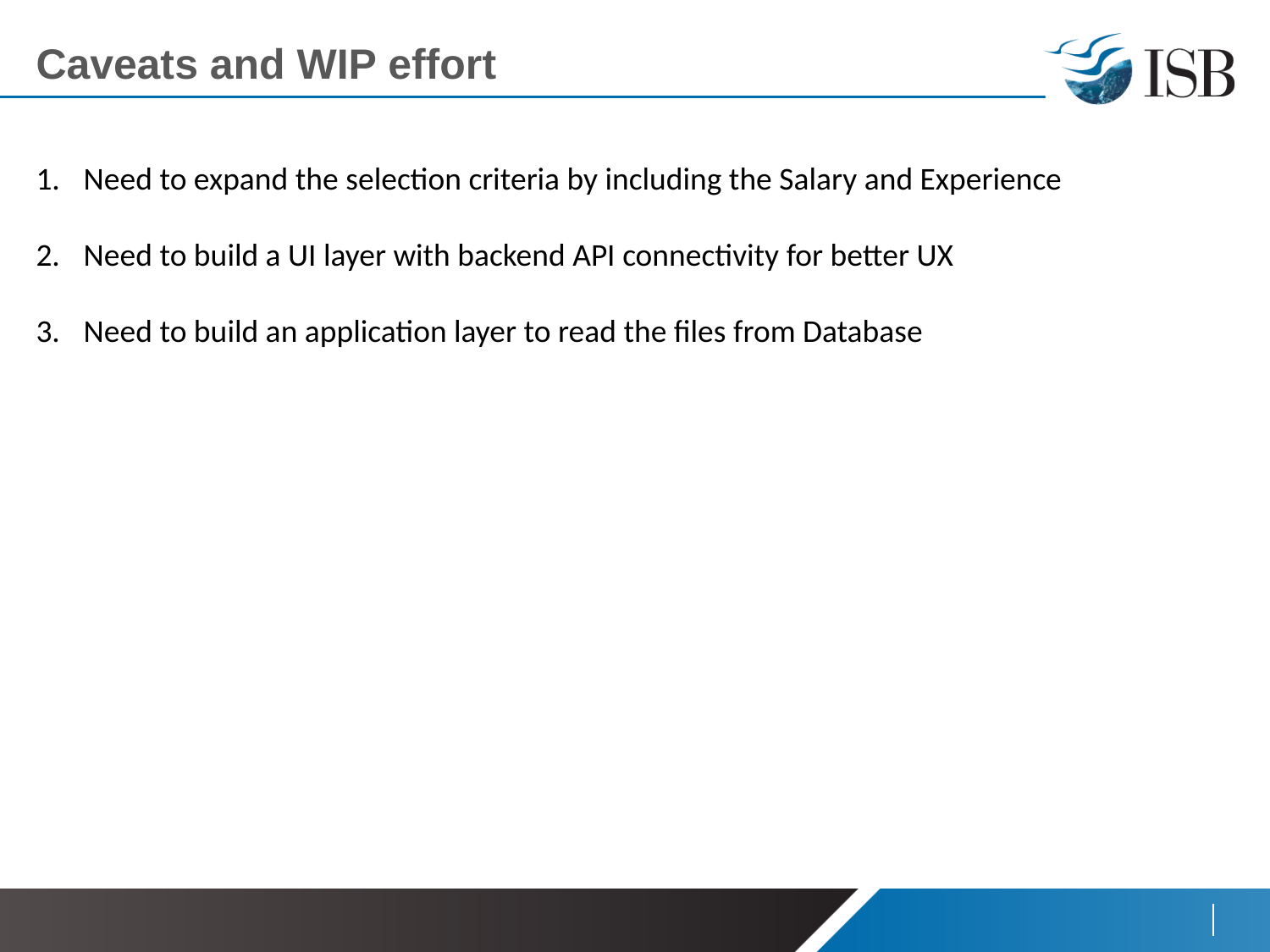

# Caveats and WIP effort
Need to expand the selection criteria by including the Salary and Experience

Need to build a UI layer with backend API connectivity for better UX

Need to build an application layer to read the files from Database